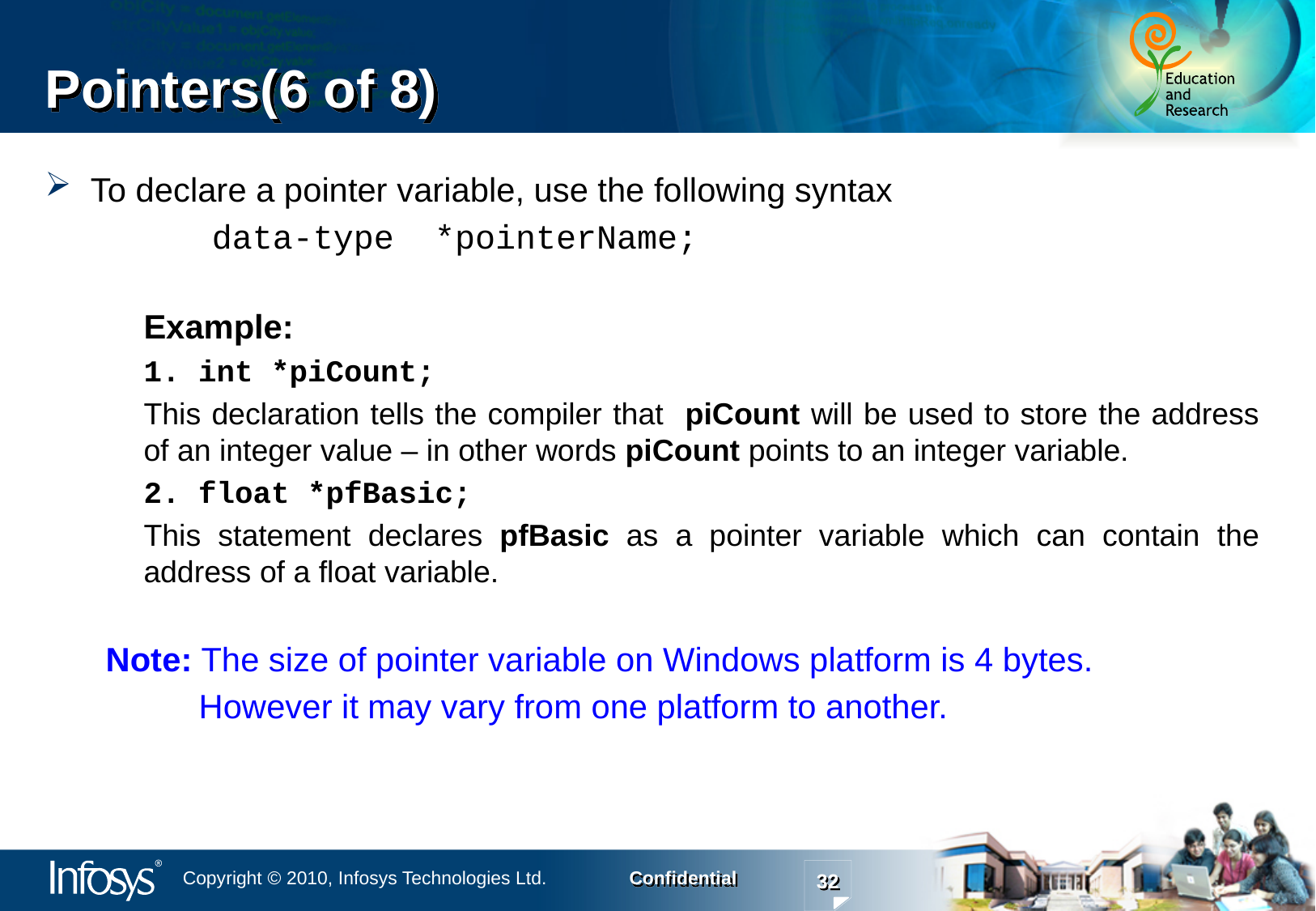

# Pointers(6 of 8)
To declare a pointer variable, use the following syntax
		data-type  *pointerName;

	Example:
	1. int *piCount;
	This declaration tells the compiler that  piCount will be used to store the address of an integer value – in other words piCount points to an integer variable.
	2. float *pfBasic;
	This statement declares pfBasic as a pointer variable which can contain the address of a float variable.

Note: The size of pointer variable on Windows platform is 4 bytes.
          However it may vary from one platform to another.